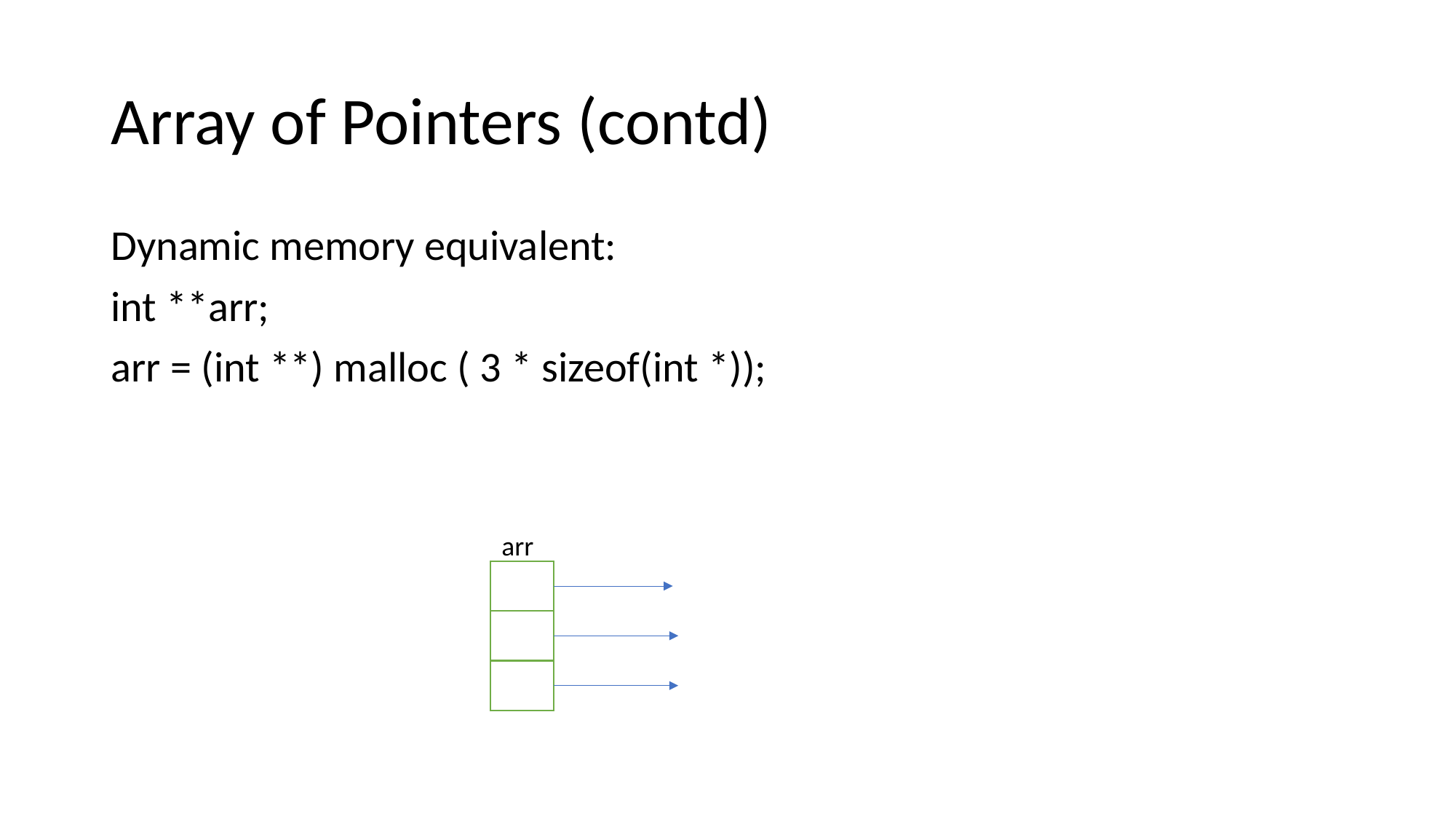

# Array of Pointers (contd)
Dynamic memory equivalent:
int **arr;
arr = (int **) malloc ( 3 * sizeof(int *));
arr